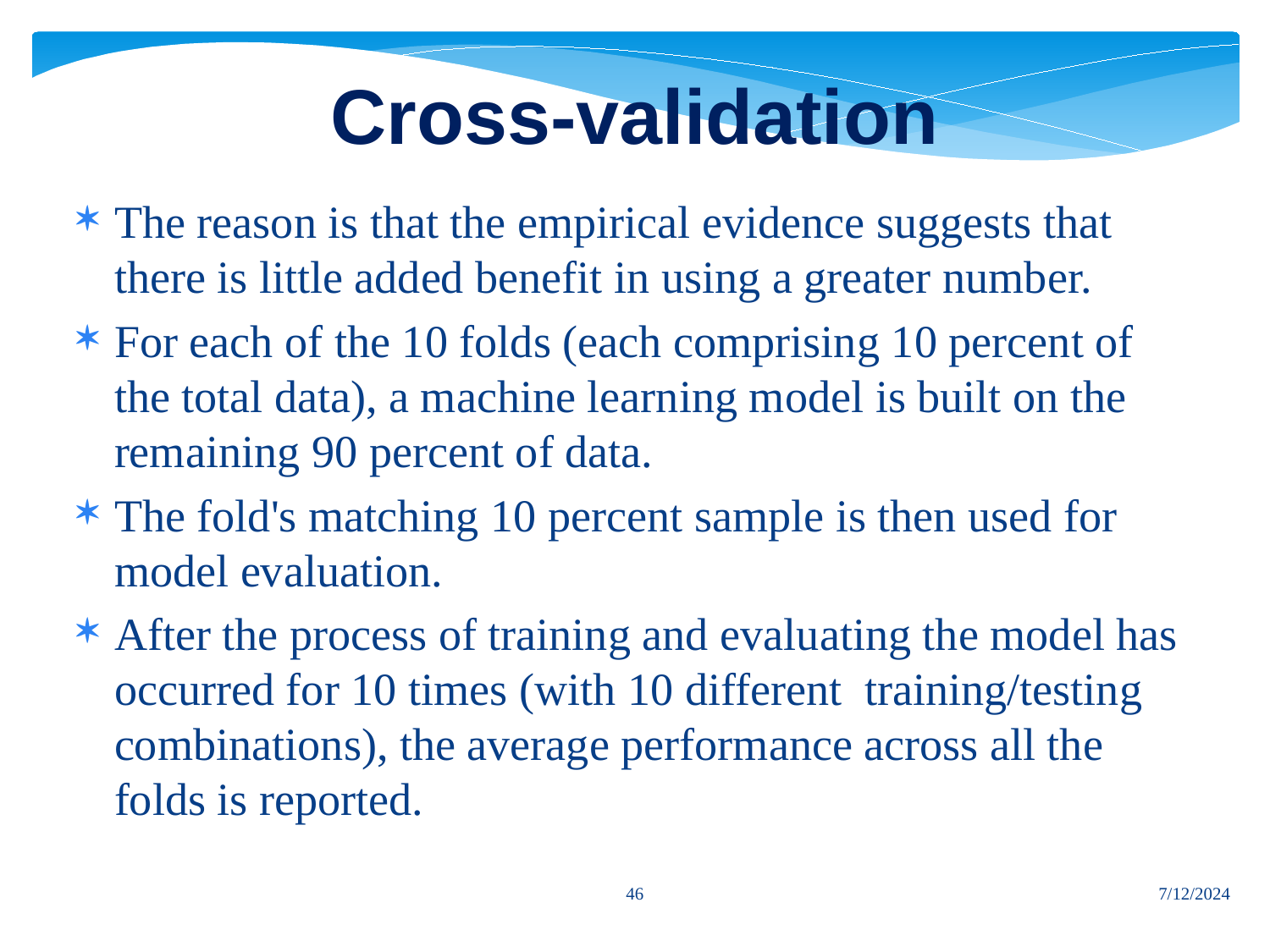

# Cross-validation
The reason is that the empirical evidence suggests that there is little added benefit in using a greater number.
For each of the 10 folds (each comprising 10 percent of the total data), a machine learning model is built on the remaining 90 percent of data.
The fold's matching 10 percent sample is then used for model evaluation.
After the process of training and evaluating the model has occurred for 10 times (with 10 different  training/testing combinations), the average performance across all the folds is reported.
46

7/12/2024